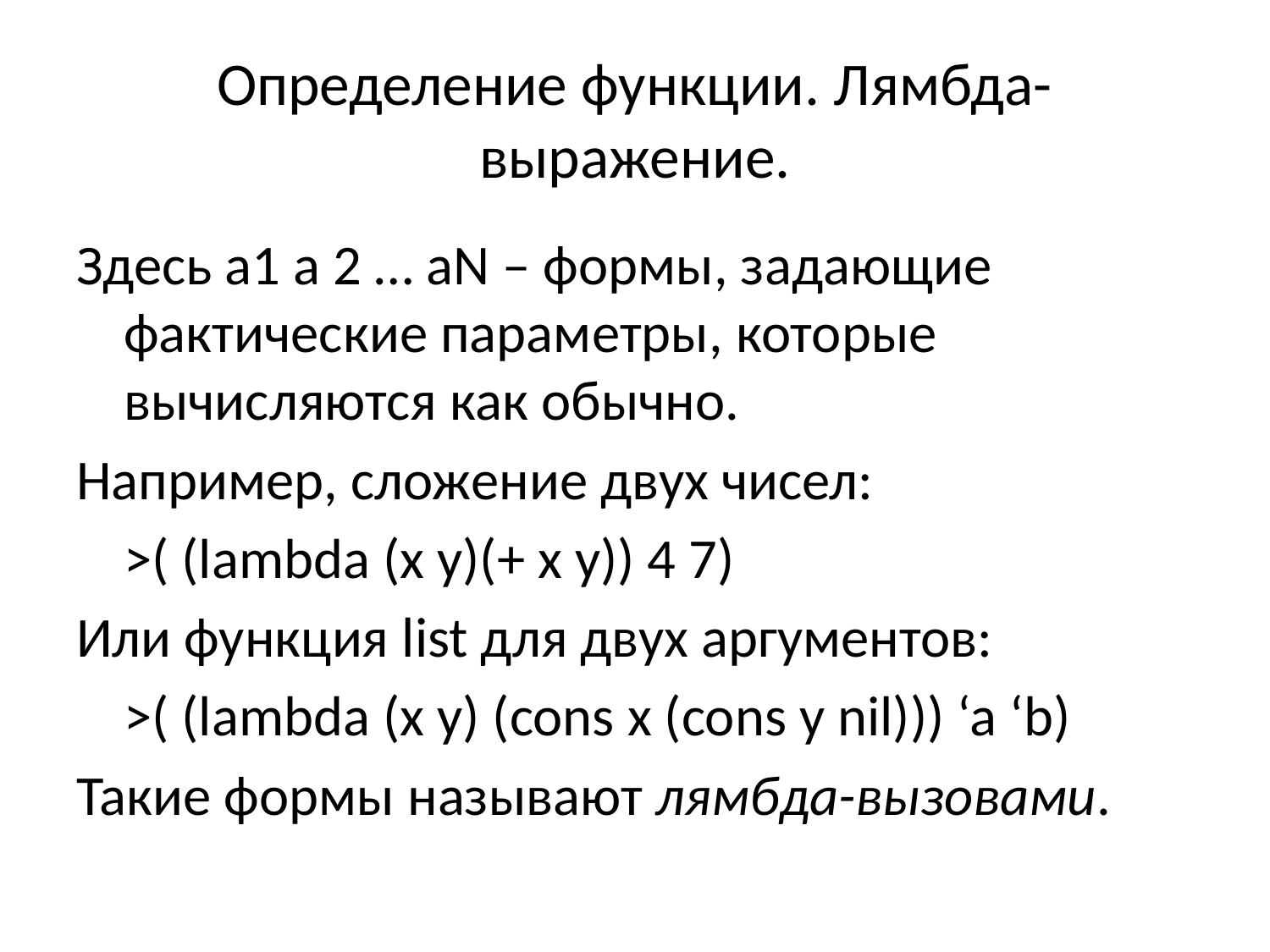

# Определение функции. Лямбда-выражение.
Здесь а1 а 2 … аN – формы, задающие фактические параметры, которые вычисляются как обычно.
Например, сложение двух чисел:
	>( (lambda (x y)(+ x y)) 4 7)
Или функция list для двух аргументов:
	>( (lambda (x y) (cons x (cons y nil))) ‘a ‘b)
Такие формы называют лямбда-вызовами.